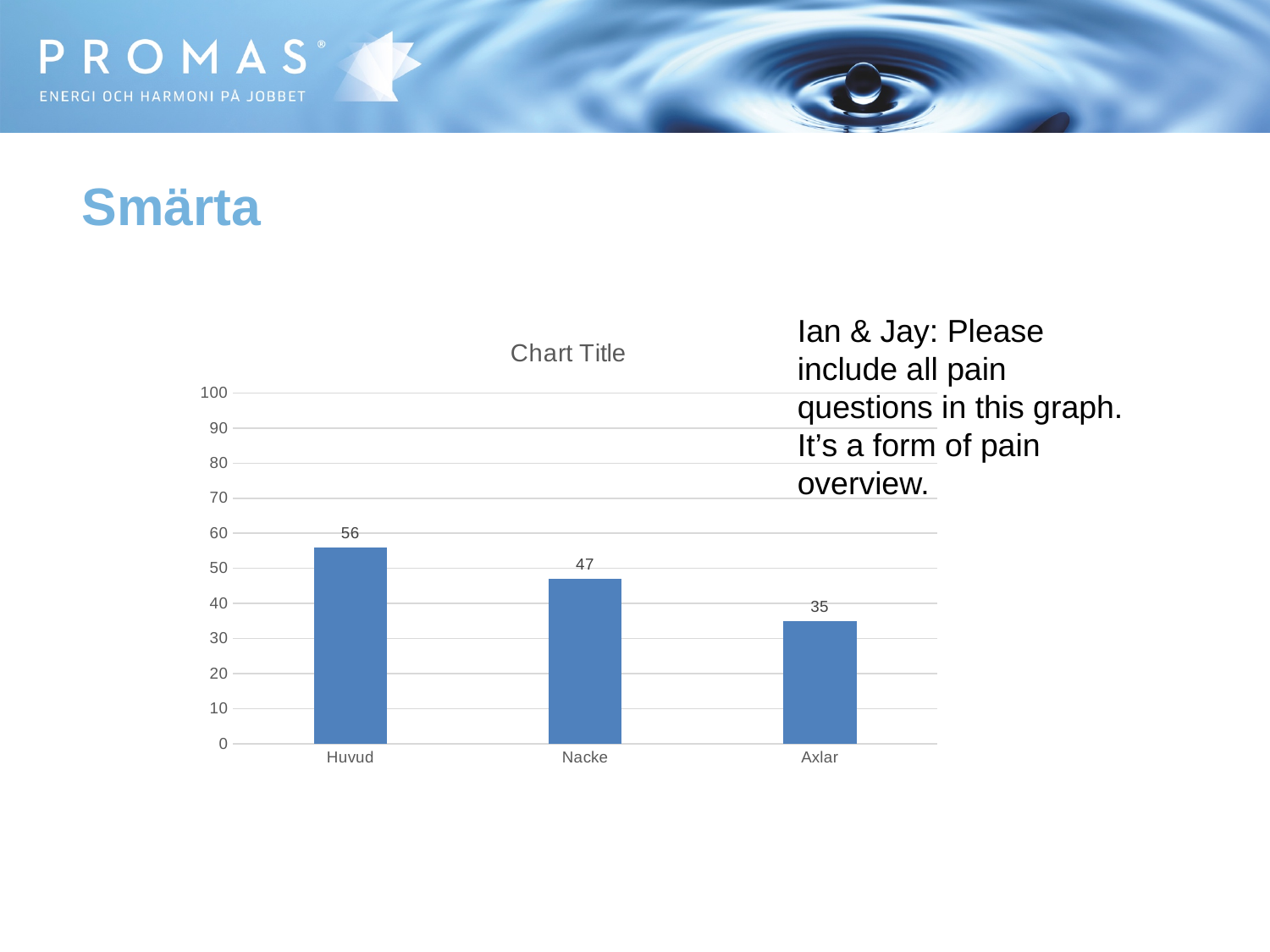

Smärta
Ian & Jay: Please include all pain questions in this graph. It’s a form of pain overview.

### Chart:

| Category |  |
|---|---|
| Huvud | 56.0 |
| Nacke | 47.0 |
| Axlar | 35.0 |